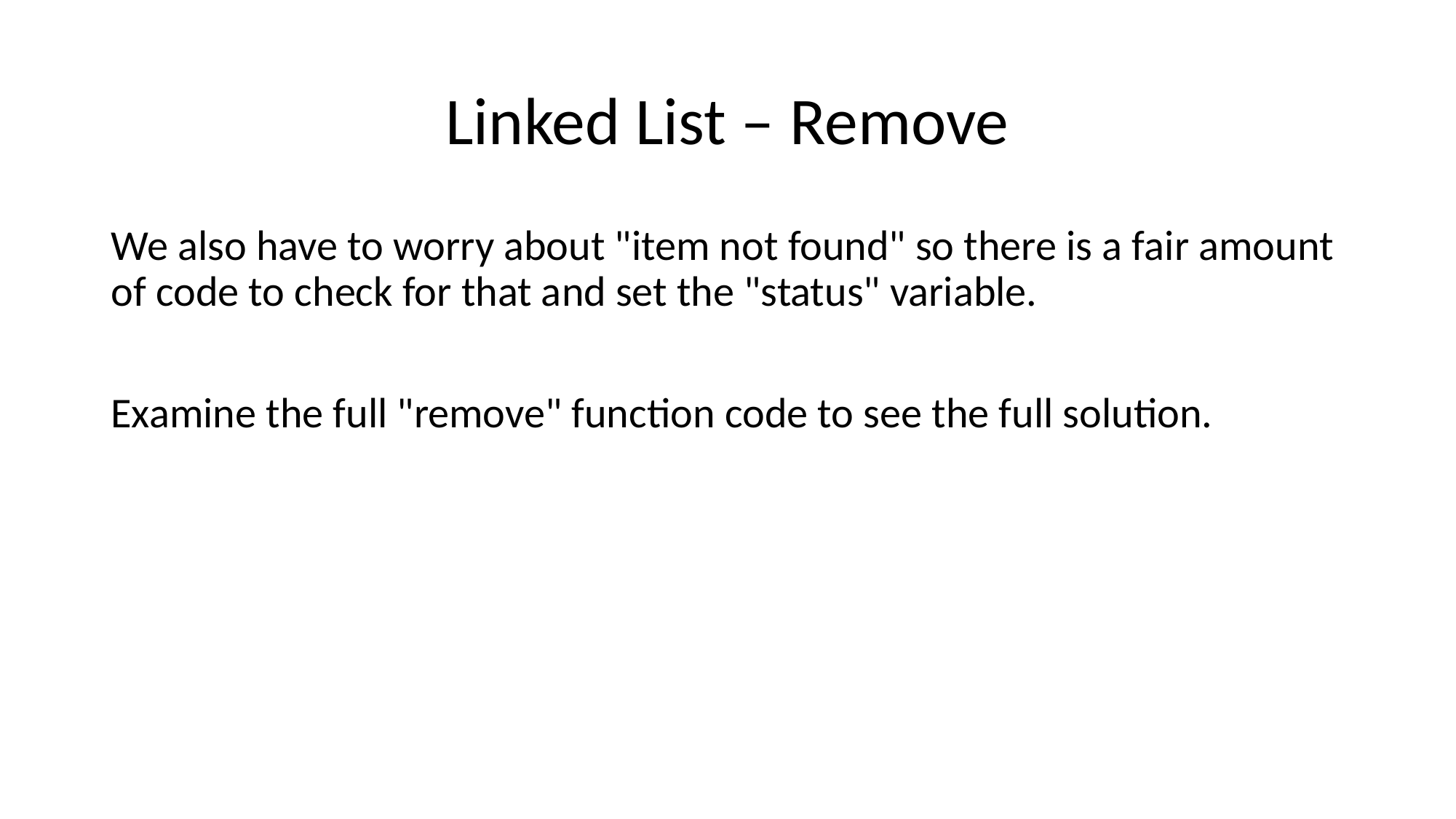

# Linked List – Remove
We also have to worry about "item not found" so there is a fair amount of code to check for that and set the "status" variable.

Examine the full "remove" function code to see the full solution.